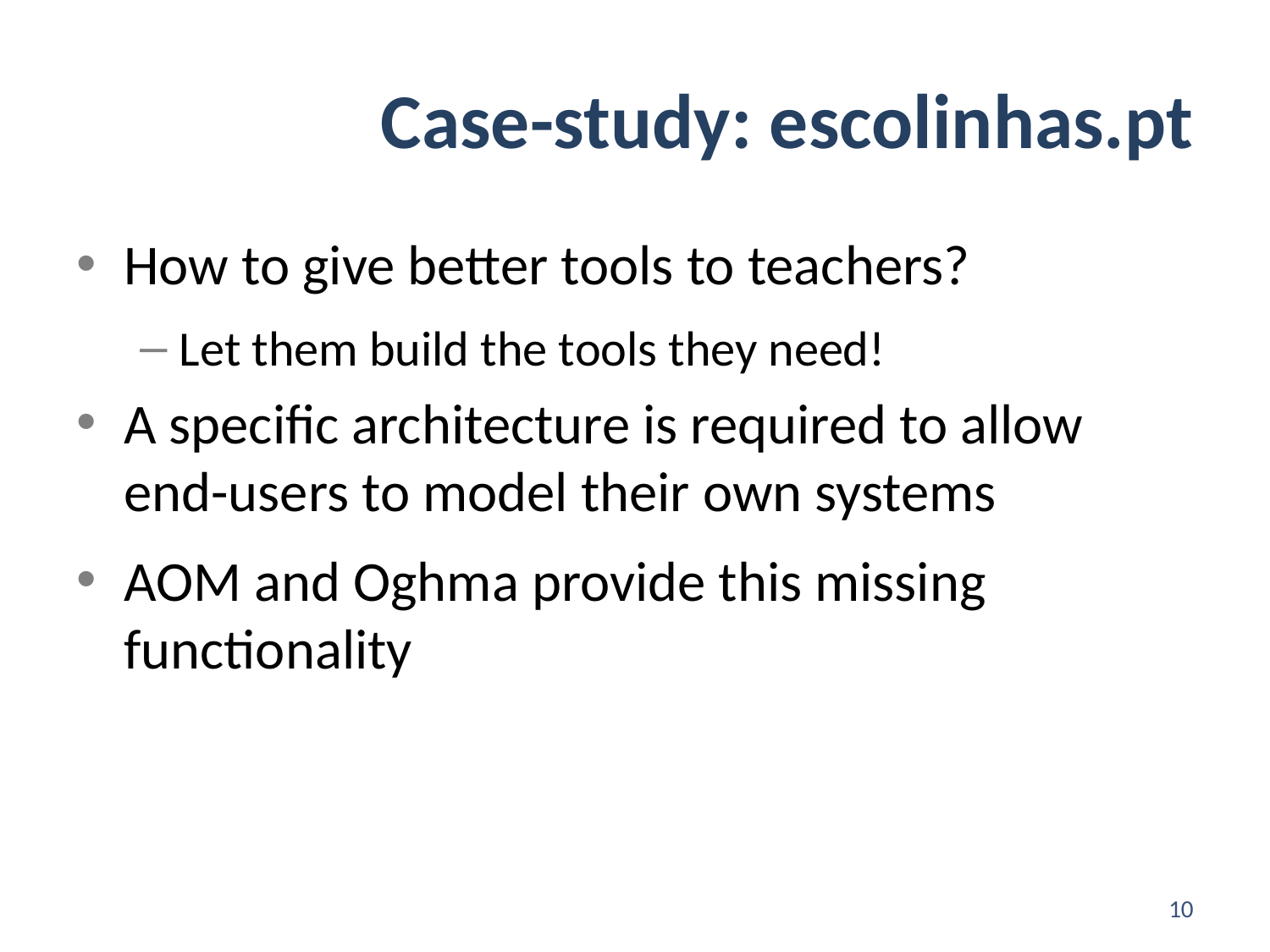

# Case-study: escolinhas.pt
How to give better tools to teachers?
Let them build the tools they need!
A specific architecture is required to allow end-users to model their own systems
AOM and Oghma provide this missing functionality
10